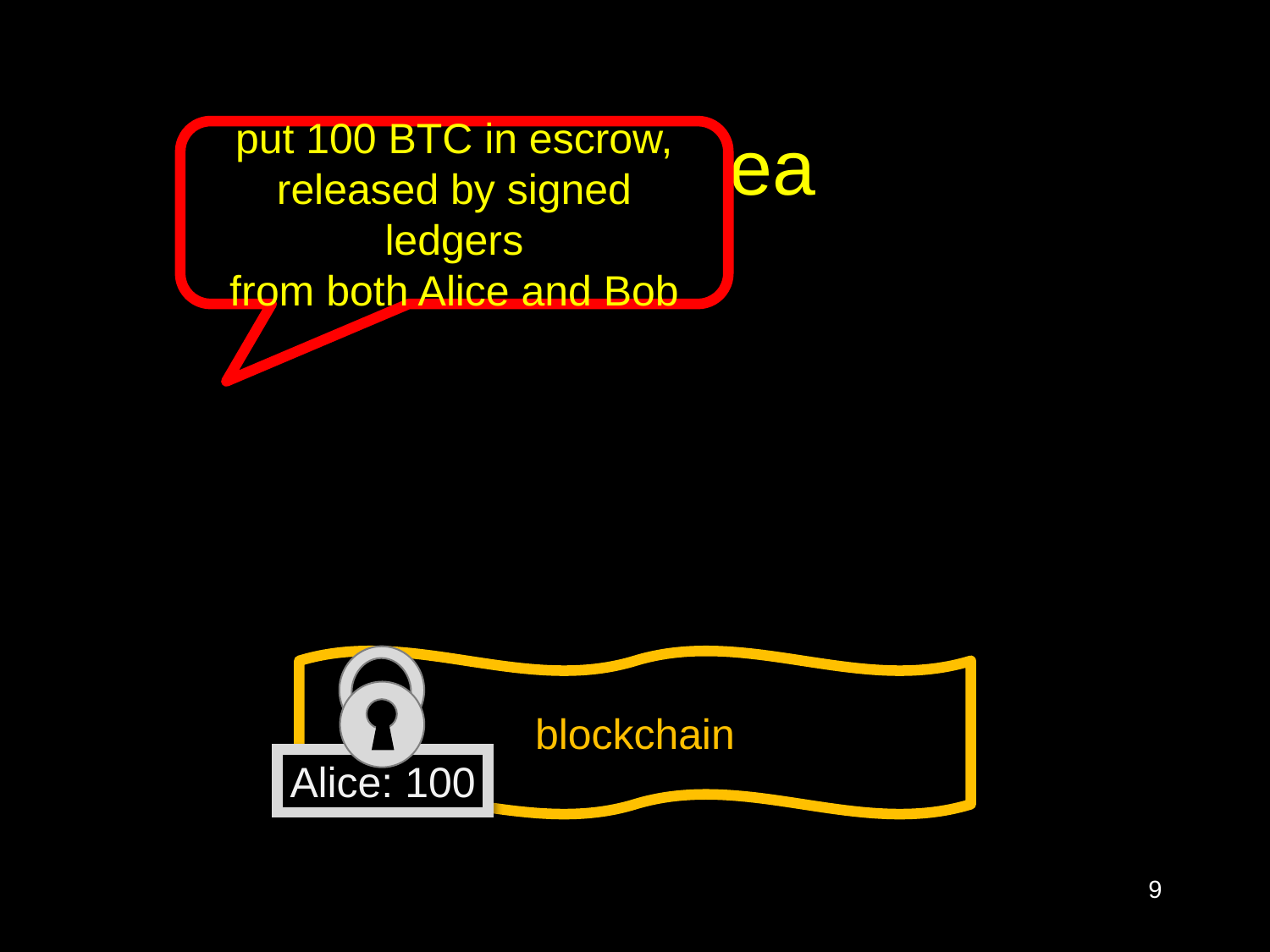

# Basic Idea
put 100 BTC in escrow,
released by signed ledgers
from both Alice and Bob

Alice: 100
blockchain
9